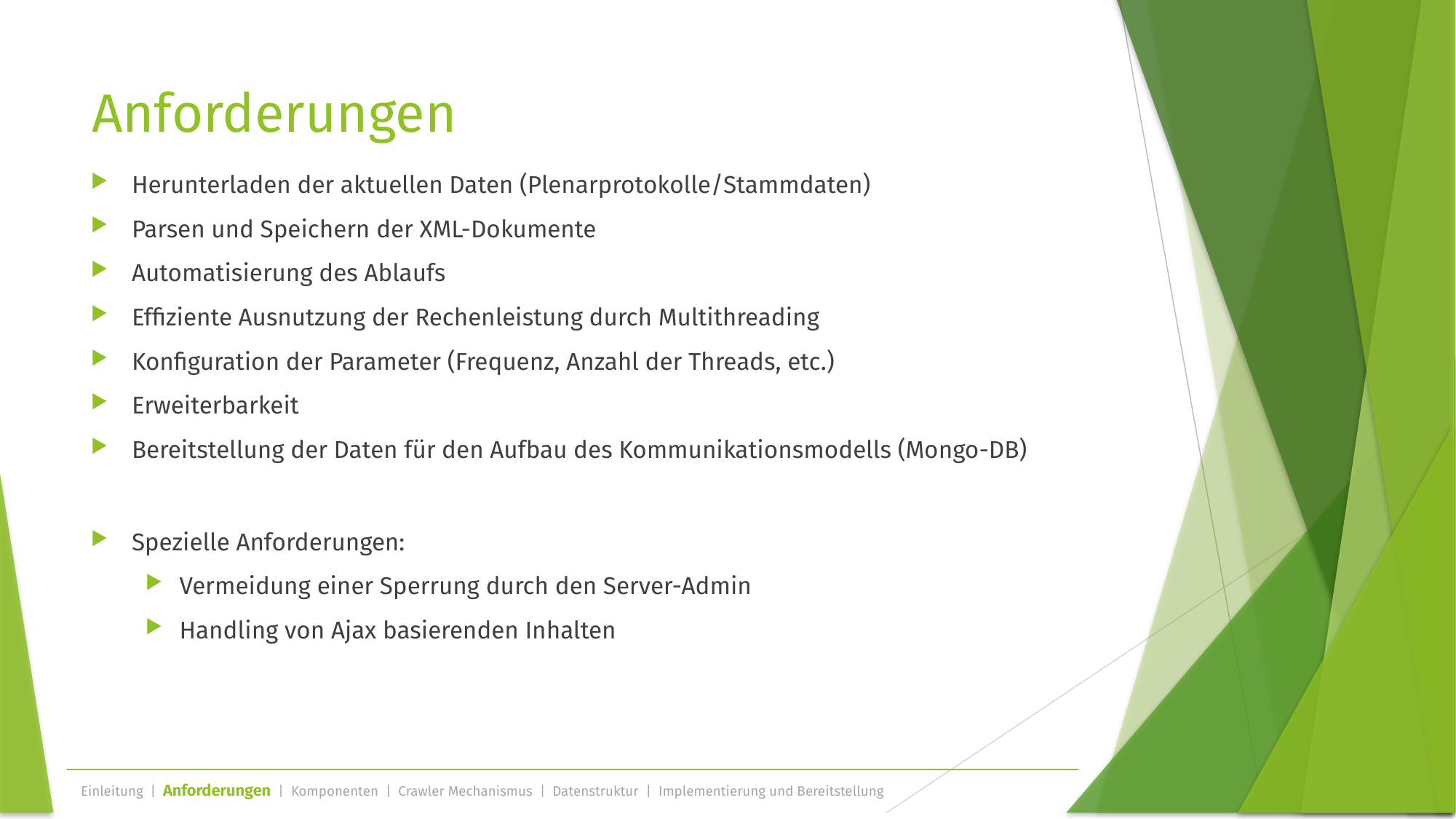

# Anforderungen
Herunterladen der aktuellen Daten (Plenarprotokolle/Stammdaten)
Parsen und Speichern der XML-Dokumente
Automatisierung des Ablaufs
Effiziente Ausnutzung der Rechenleistung durch Multithreading
Konfiguration der Parameter (Frequenz, Anzahl der Threads, etc.)
Erweiterbarkeit
Bereitstellung der Daten für den Aufbau des Kommunikationsmodells (Mongo-DB)

Spezielle Anforderungen:
Vermeidung einer Sperrung durch den Server-Admin
Handling von Ajax basierenden Inhalten

Einleitung  |  Anforderungen  |  Komponenten  |  Crawler Mechanismus  |  Datenstruktur  |  Implementierung und Bereitstellung